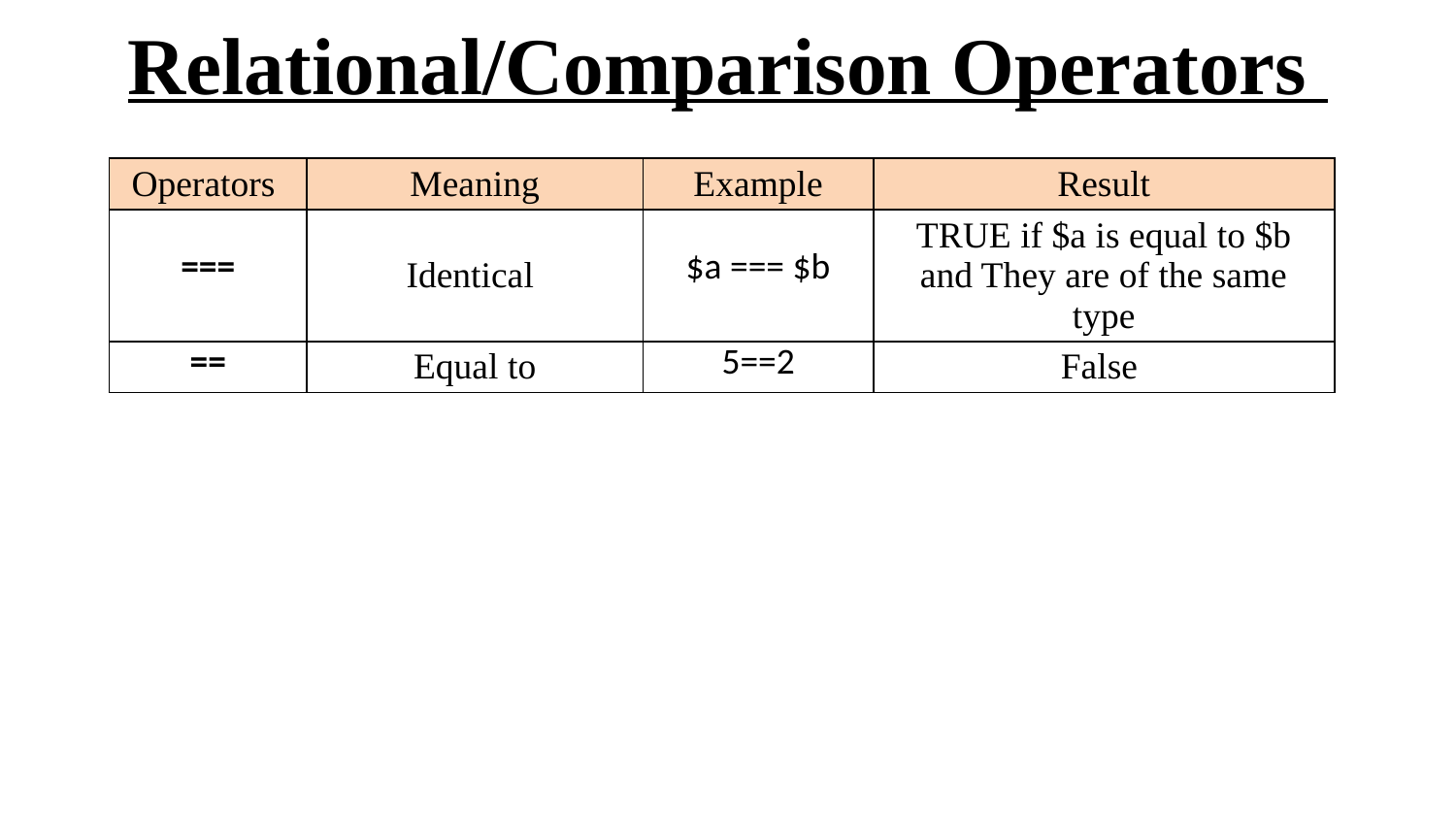

# Relational/Comparison Operators
| Operators | Meaning | Example | Result |
| --- | --- | --- | --- |
| === | Identical | $a === $b | TRUE if $a is equal to $b and They are of the same type |
| == | Equal to | 5==2 | False |